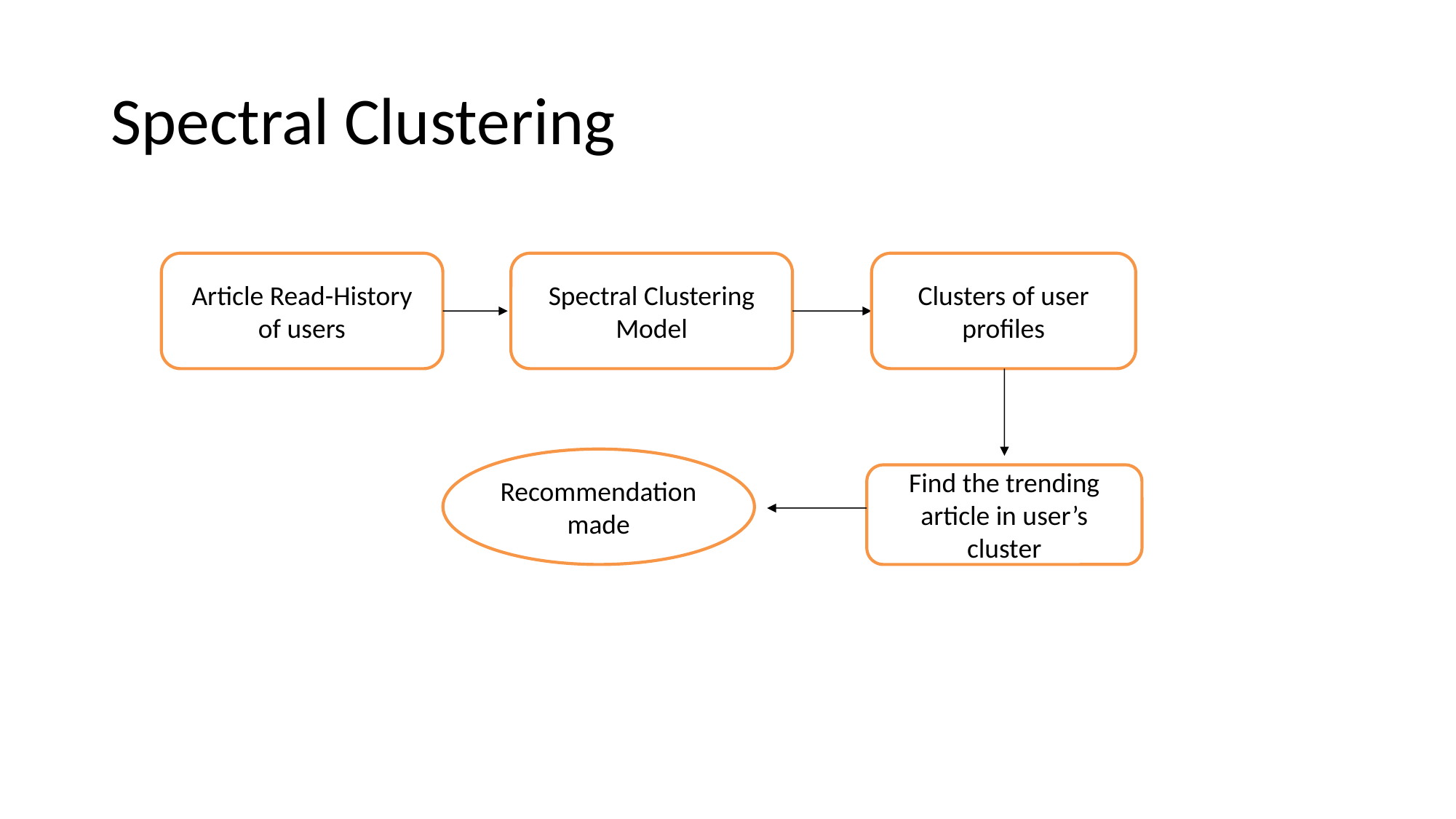

Spectral Clustering

Article Read-History of users
Spectral Clustering Model
Clusters of user profiles

Recommendation made
Find the trending article in user’s cluster